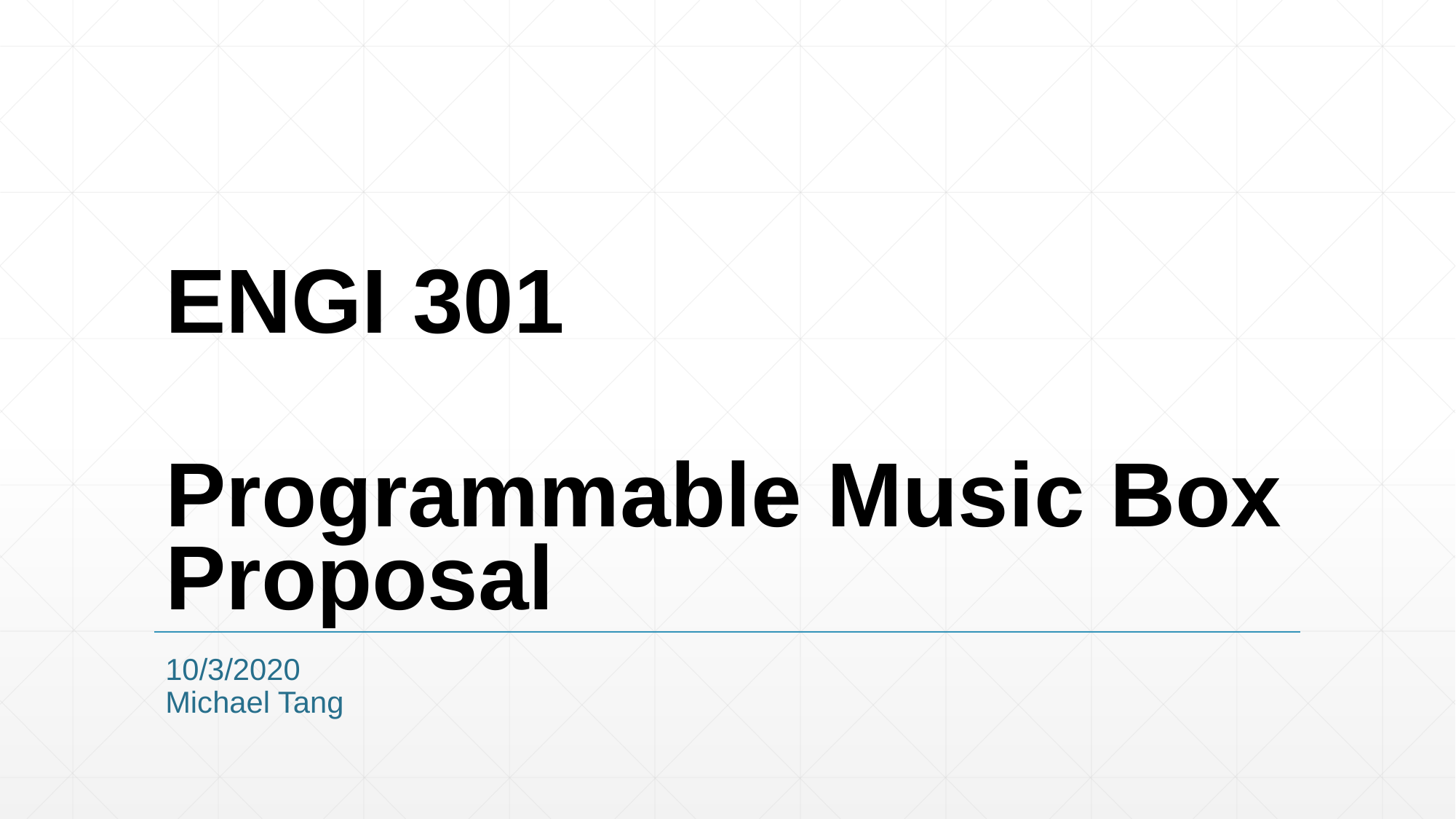

# ENGI 301 Programmable Music Box Proposal
10/3/2020
Michael Tang